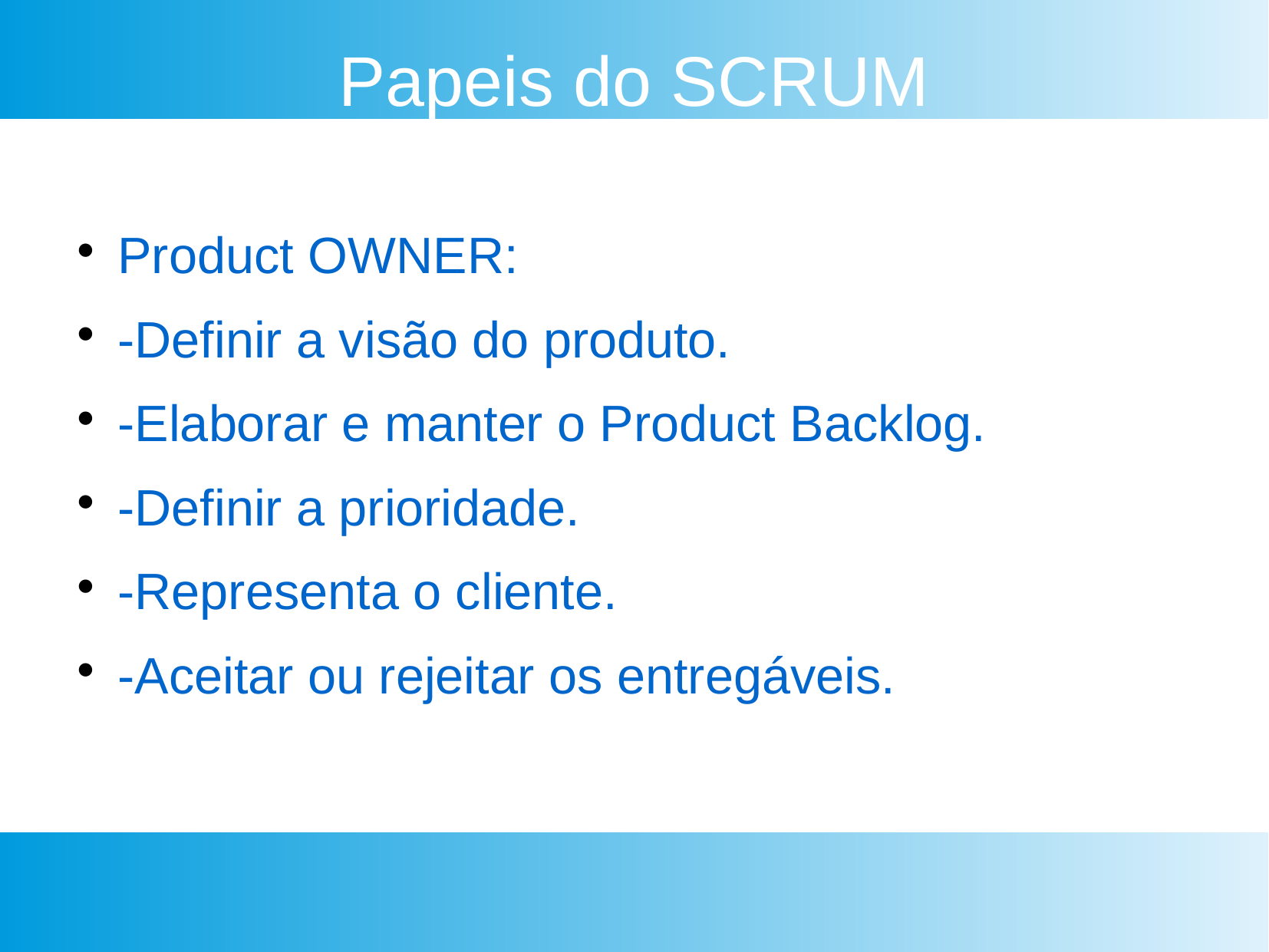

Papeis do SCRUM
Product OWNER:
-Definir a visão do produto.
-Elaborar e manter o Product Backlog.
-Definir a prioridade.
-Representa o cliente.
-Aceitar ou rejeitar os entregáveis.